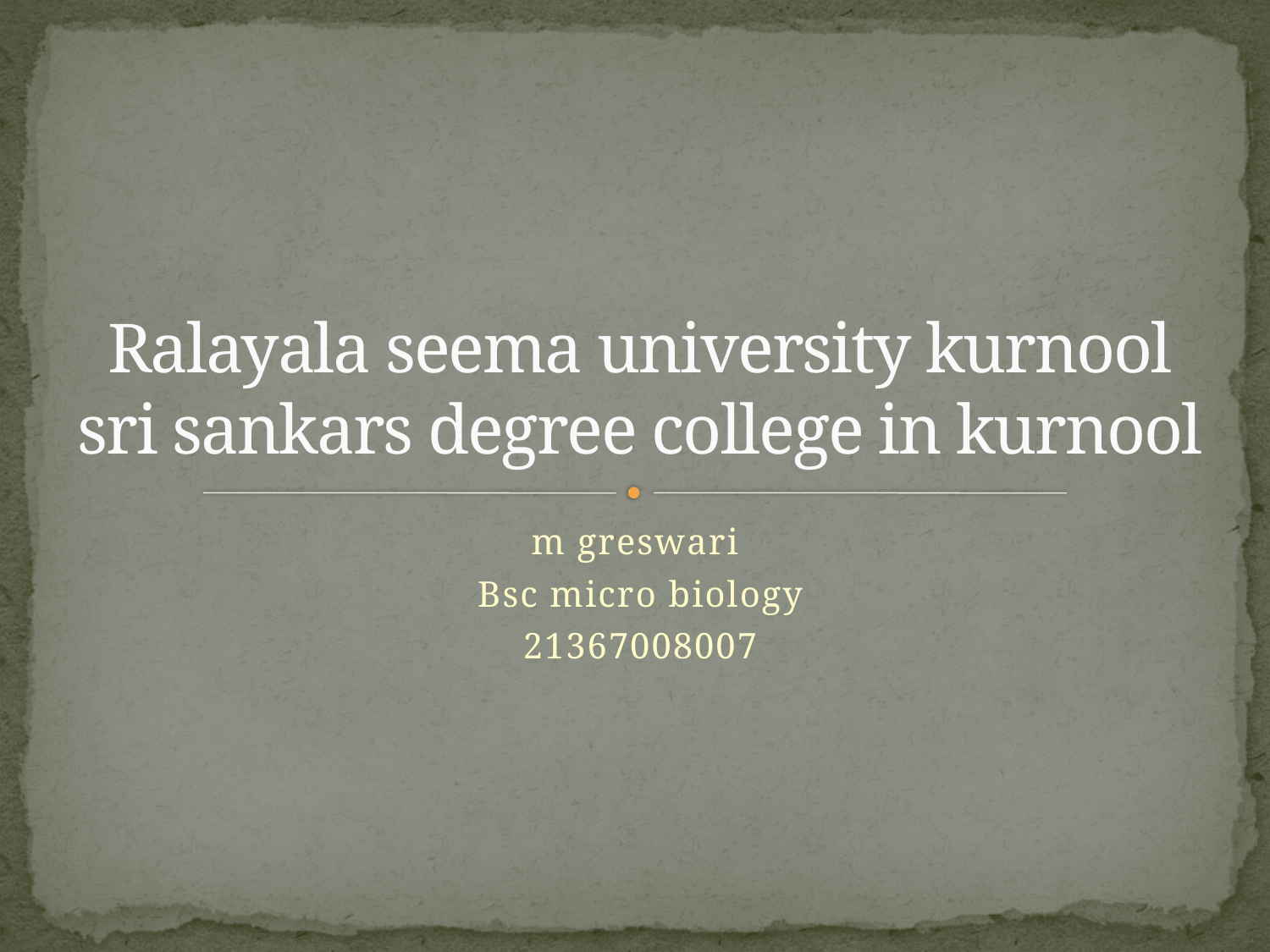

# Ralayala seema university kurnool sri sankars degree college in kurnool
m greswari
Bsc micro biology
21367008007